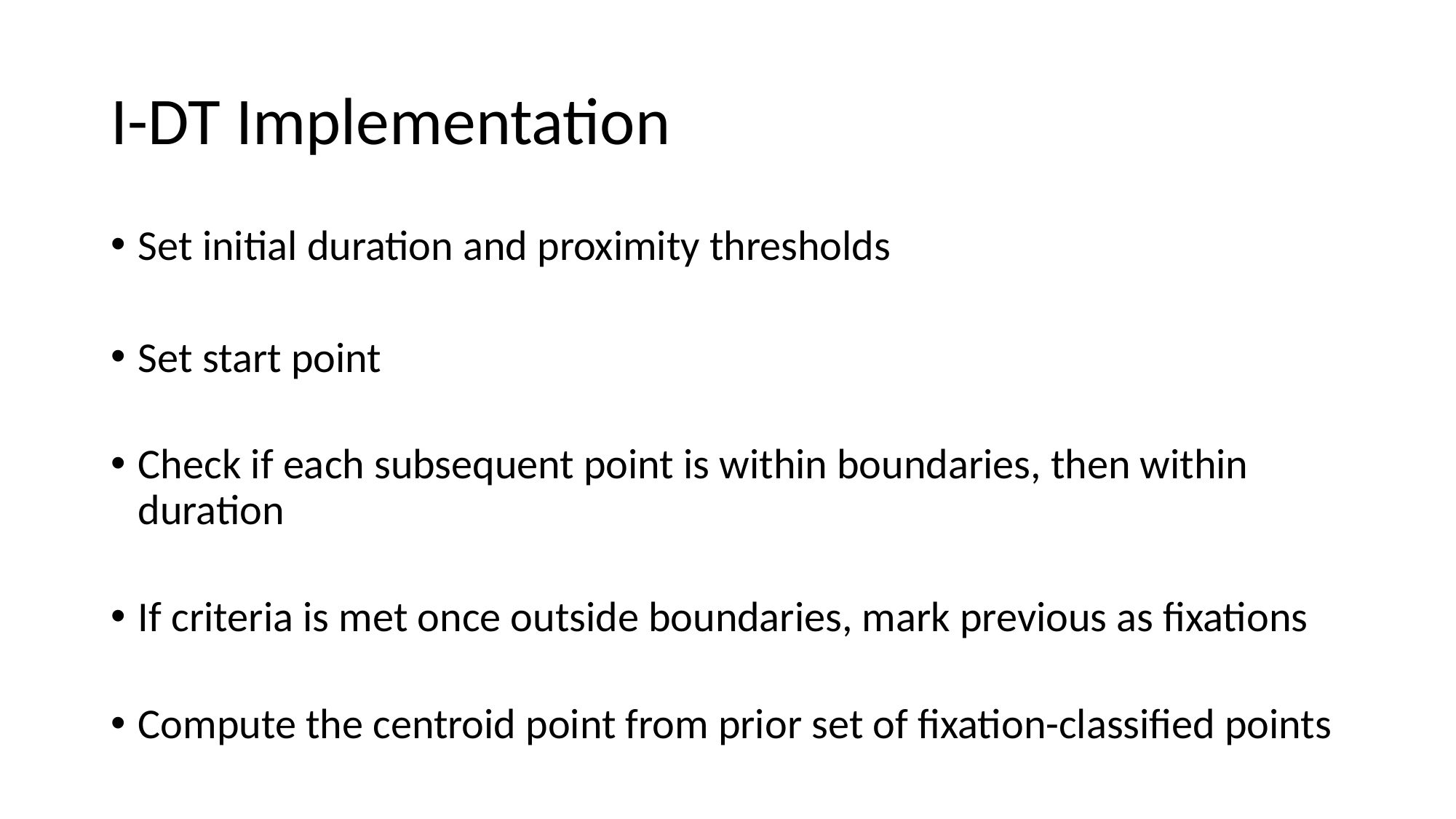

# I-DT Implementation
Set initial duration and proximity thresholds
Set start point
Check if each subsequent point is within boundaries, then within duration
If criteria is met once outside boundaries, mark previous as fixations
Compute the centroid point from prior set of fixation-classified points